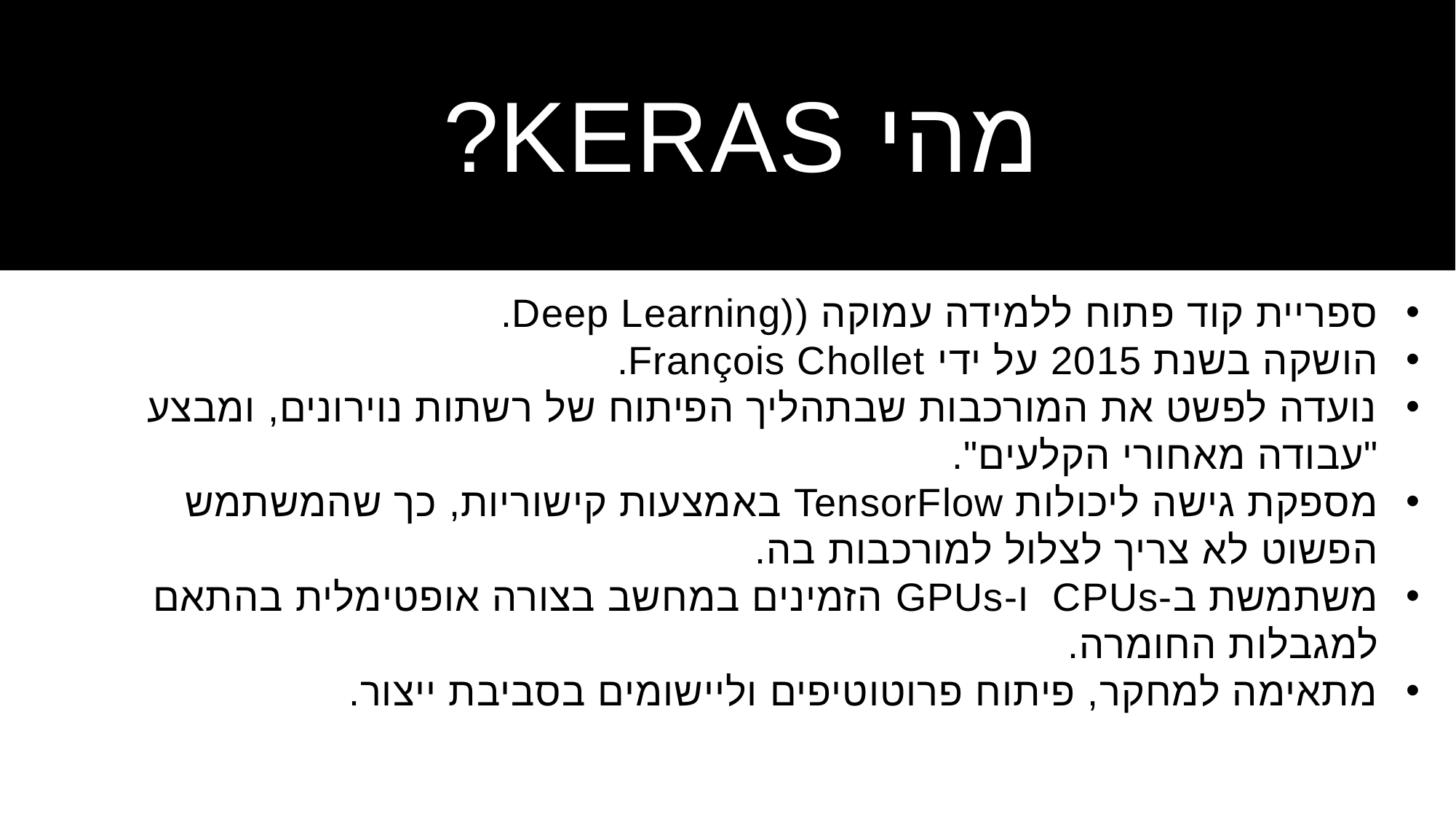

# מהי Keras?
ספריית קוד פתוח ללמידה עמוקה ((Deep Learning.
הושקה בשנת 2015 על ידי François Chollet.
נועדה לפשט את המורכבות שבתהליך הפיתוח של רשתות נוירונים, ומבצע "עבודה מאחורי הקלעים".
מספקת גישה ליכולות TensorFlow באמצעות קישוריות, כך שהמשתמש הפשוט לא צריך לצלול למורכבות בה.
משתמשת ב-CPUs  ו-GPUs הזמינים במחשב בצורה אופטימלית בהתאם למגבלות החומרה.
מתאימה למחקר, פיתוח פרוטוטיפים וליישומים בסביבת ייצור.